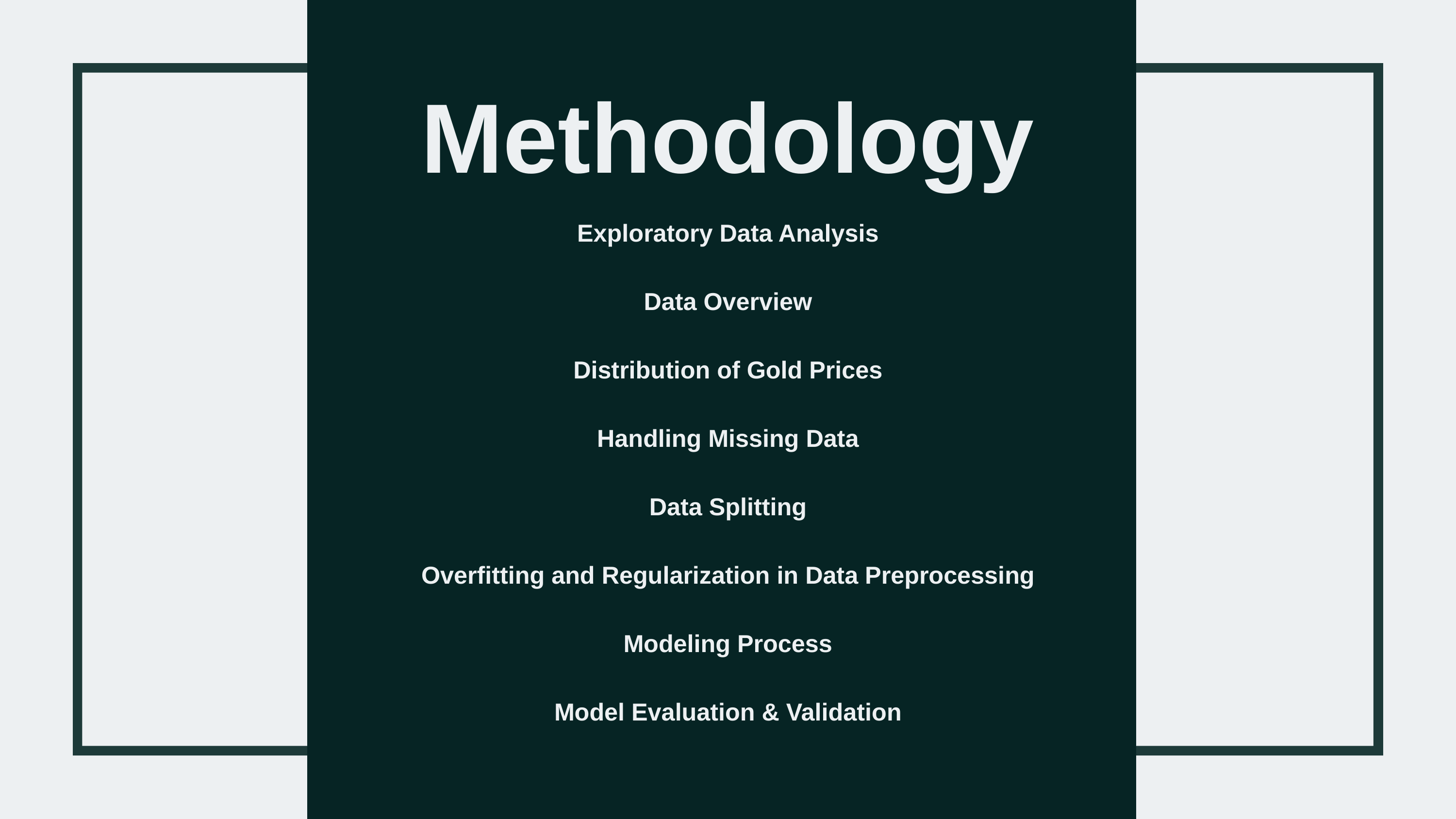

Methodology
Exploratory Data Analysis

Data Overview

Distribution of Gold Prices

Handling Missing Data

Data Splitting

Overfitting and Regularization in Data Preprocessing

Modeling Process

Model Evaluation & Validation